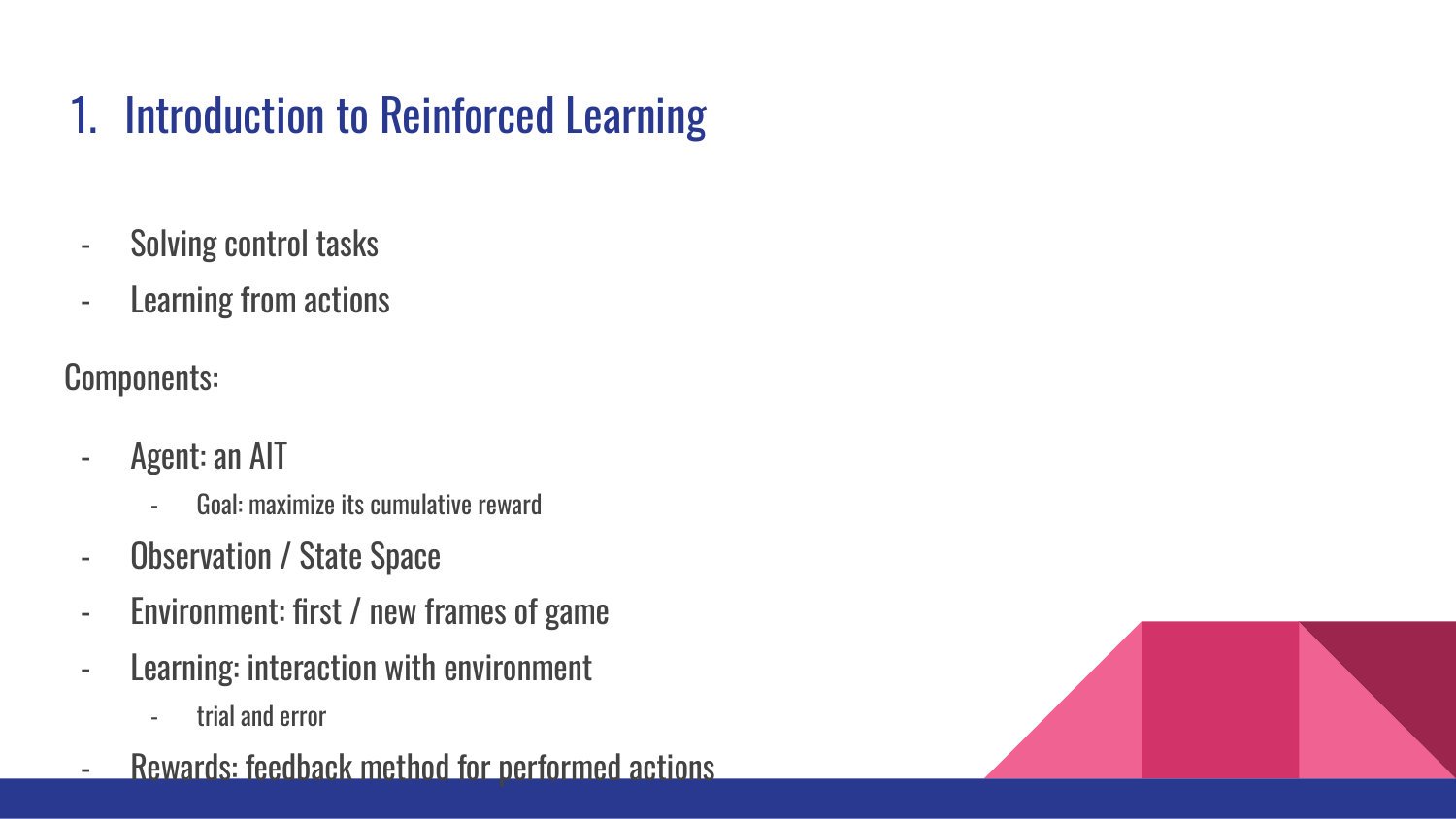

# Introduction to Reinforced Learning
Solving control tasks
Learning from actions
Components:
Agent: an AIT
Goal: maximize its cumulative reward
Observation / State Space
Environment: first / new frames of game
Learning: interaction with environment
trial and error
Rewards: feedback method for performed actions